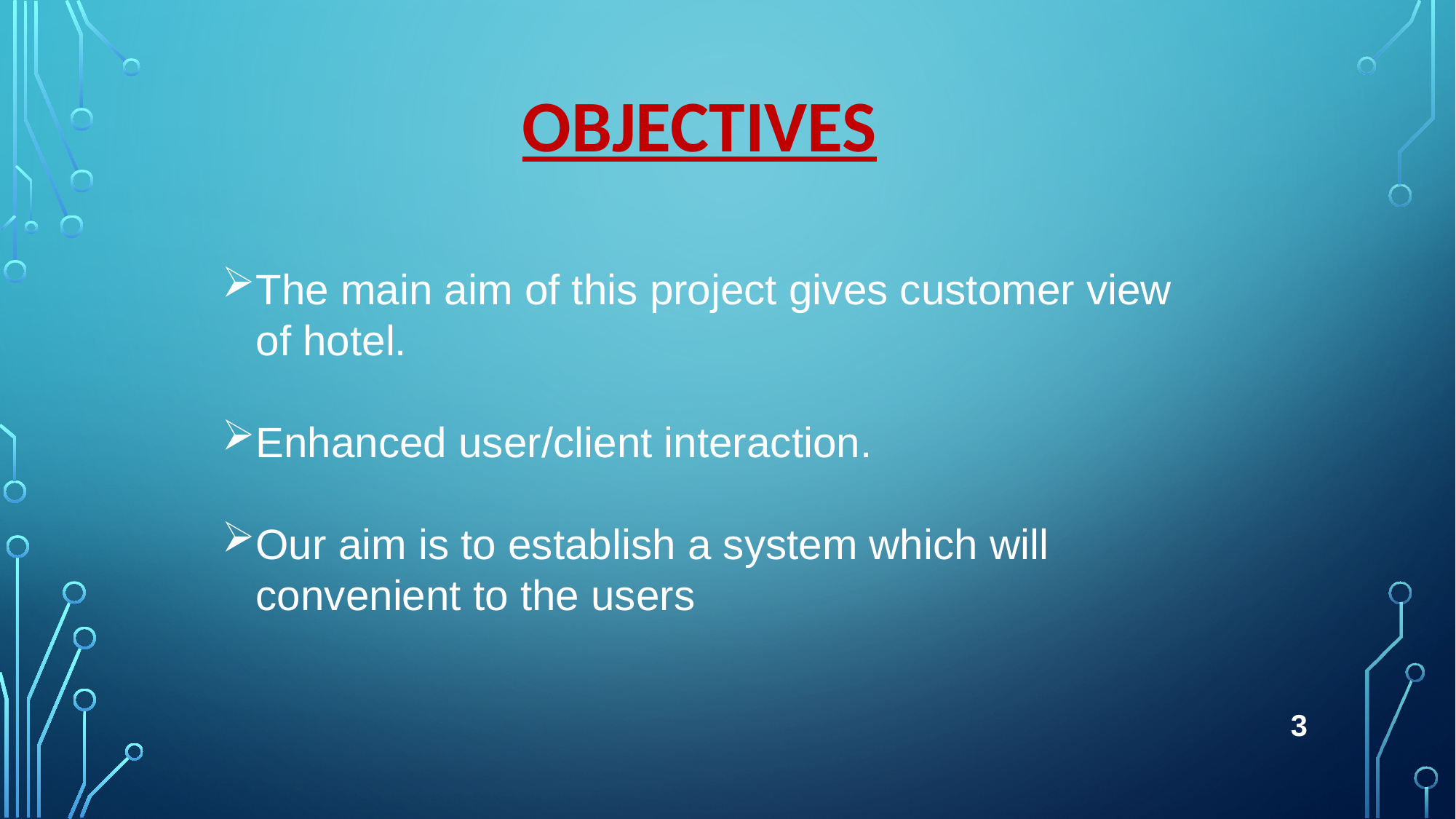

OBJECTIVES
The main aim of this project gives customer view of hotel.

Enhanced user/client interaction.

Our aim is to establish a system which will convenient to the users

3